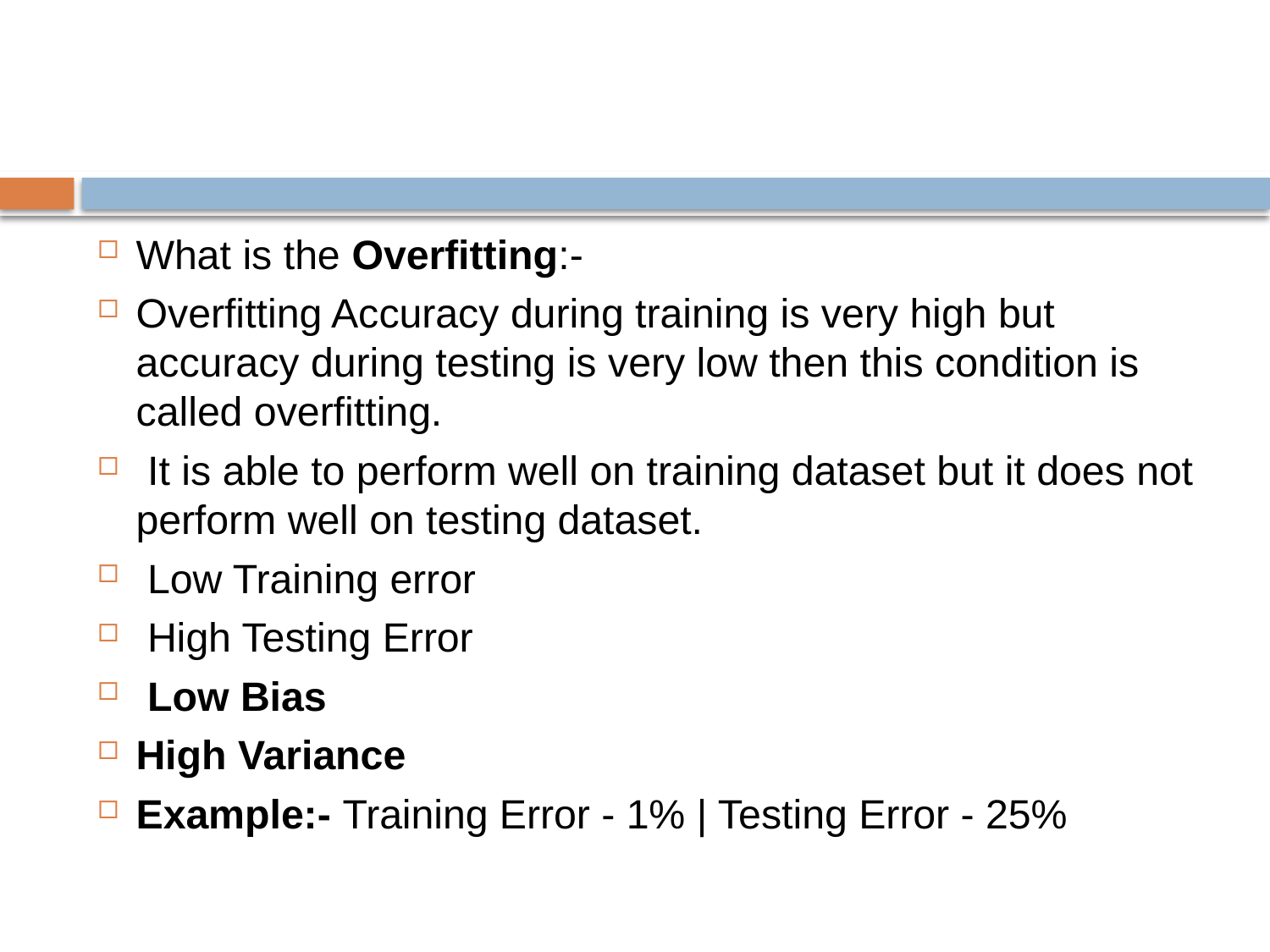

#
What is the Overfitting:-
Overfitting Accuracy during training is very high but accuracy during testing is very low then this condition is called overfitting.
 It is able to perform well on training dataset but it does not perform well on testing dataset.
 Low Training error
 High Testing Error
 Low Bias
High Variance
Example:- Training Error - 1% | Testing Error - 25%